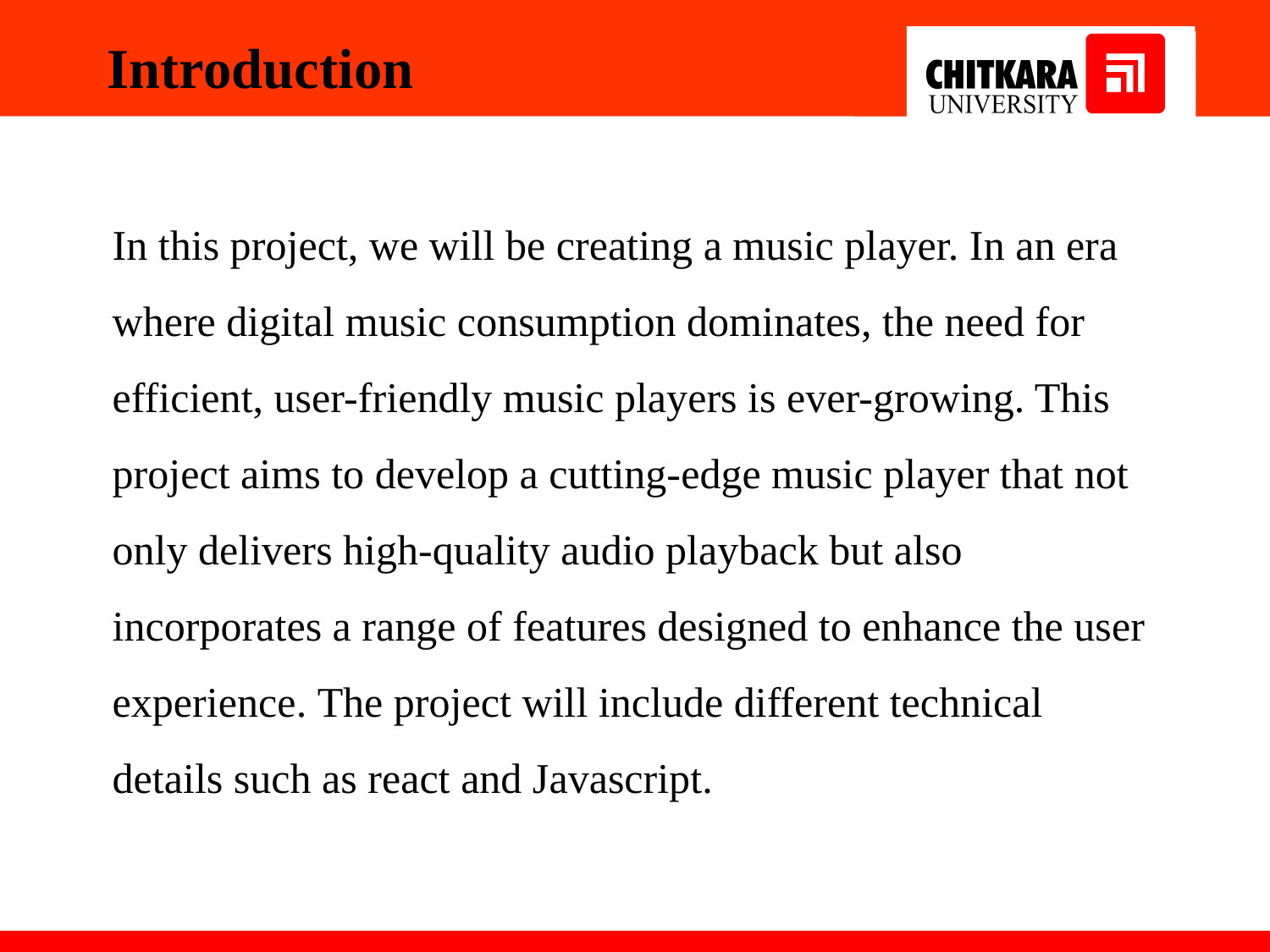

Introduction
In this project, we will be creating a music player. In an era where digital music consumption dominates, the need for efficient, user-friendly music players is ever-growing. This project aims to develop a cutting-edge music player that not only delivers high-quality audio playback but also incorporates a range of features designed to enhance the user experience. The project will include different technical details such as react and Javascript.